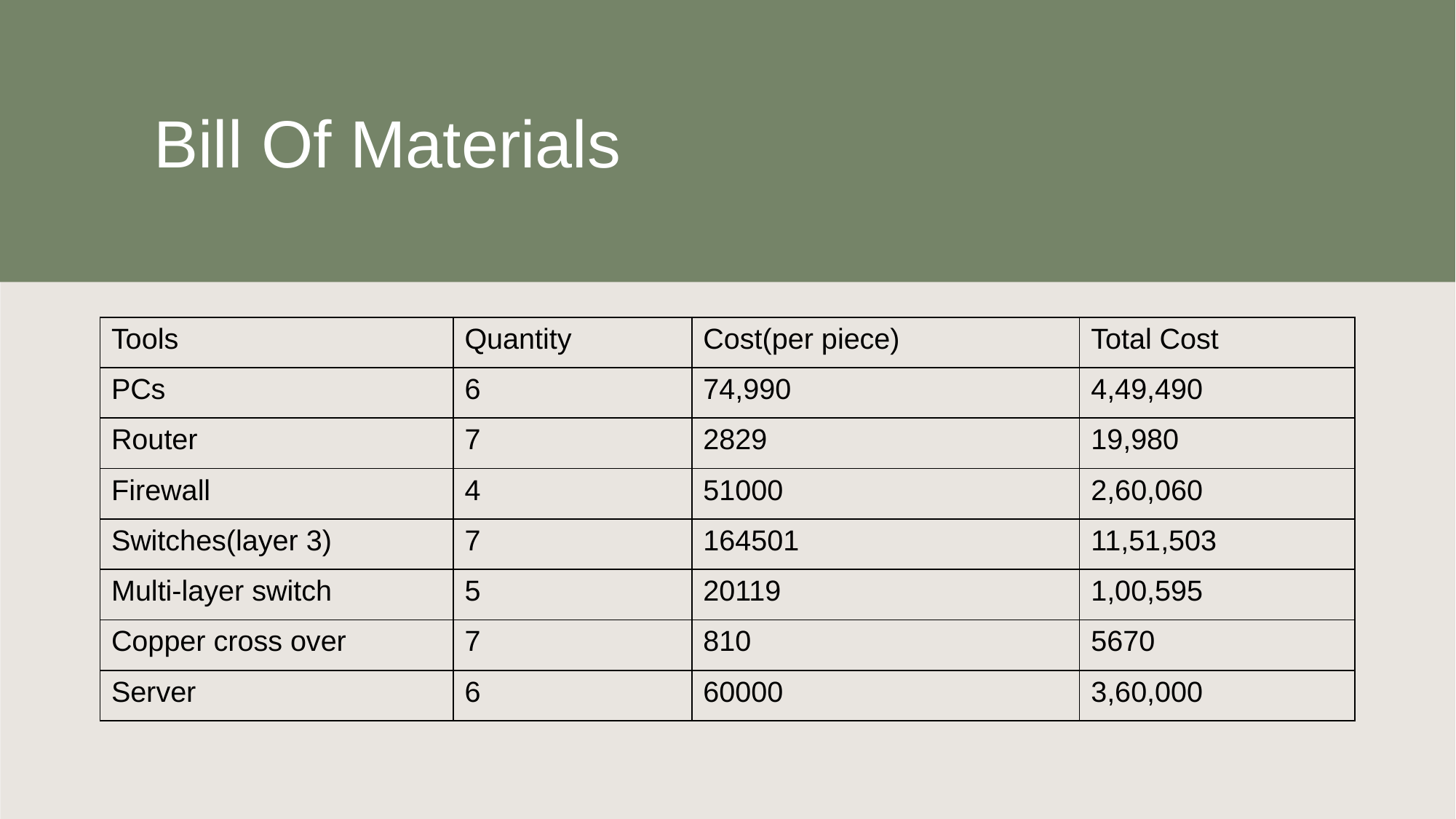

# Bill Of Materials
| Tools | Quantity | Cost(per piece) | Total Cost |
| --- | --- | --- | --- |
| PCs | 6 | 74,990 | 4,49,490 |
| Router | 7 | 2829 | 19,980 |
| Firewall | 4 | 51000 | 2,60,060 |
| Switches(layer 3) | 7 | 164501 | 11,51,503 |
| Multi-layer switch | 5 | 20119 | 1,00,595 |
| Copper cross over | 7 | 810 | 5670 |
| Server | 6 | 60000 | 3,60,000 |